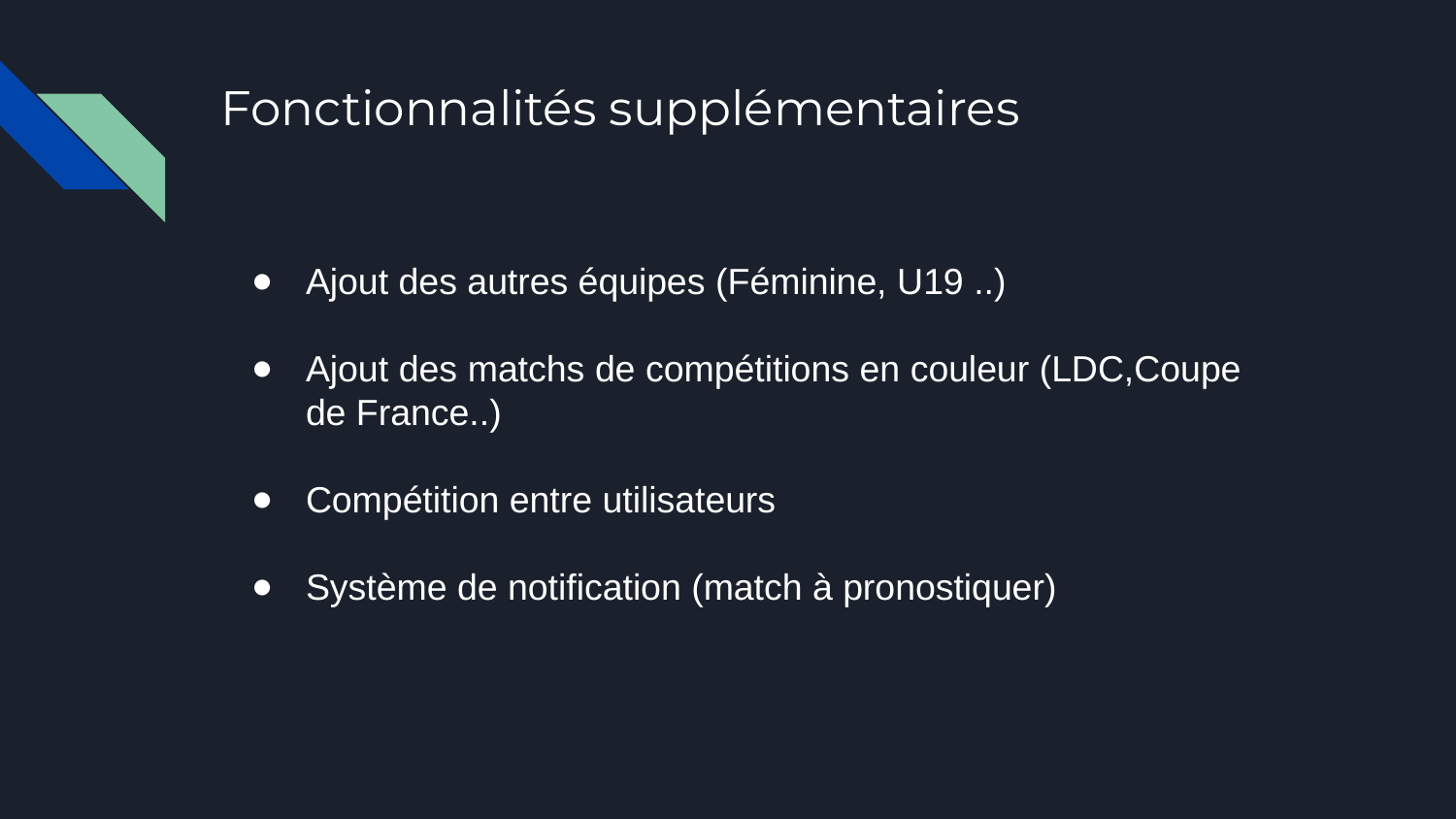

# Fonctionnalités supplémentaires
Ajout des autres équipes (Féminine, U19 ..)

Ajout des matchs de compétitions en couleur (LDC,Coupe de France..)

Compétition entre utilisateurs

Système de notification (match à pronostiquer)